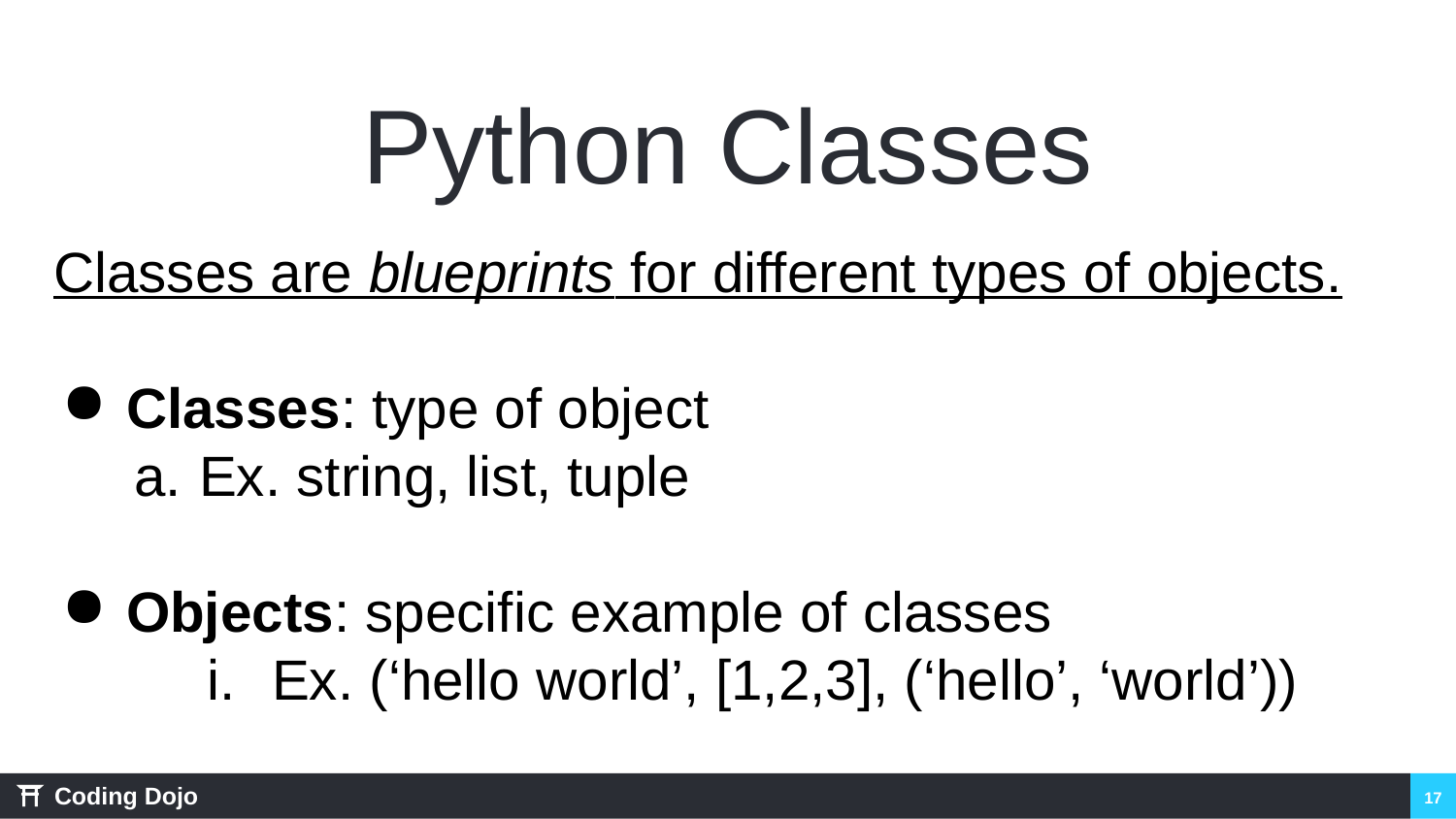

# Python Classes
Classes are blueprints for different types of objects.
Classes: type of object
Ex. string, list, tuple

Objects: specific example of classes
Ex. (‘hello world’, [1,2,3], (‘hello’, ‘world’))